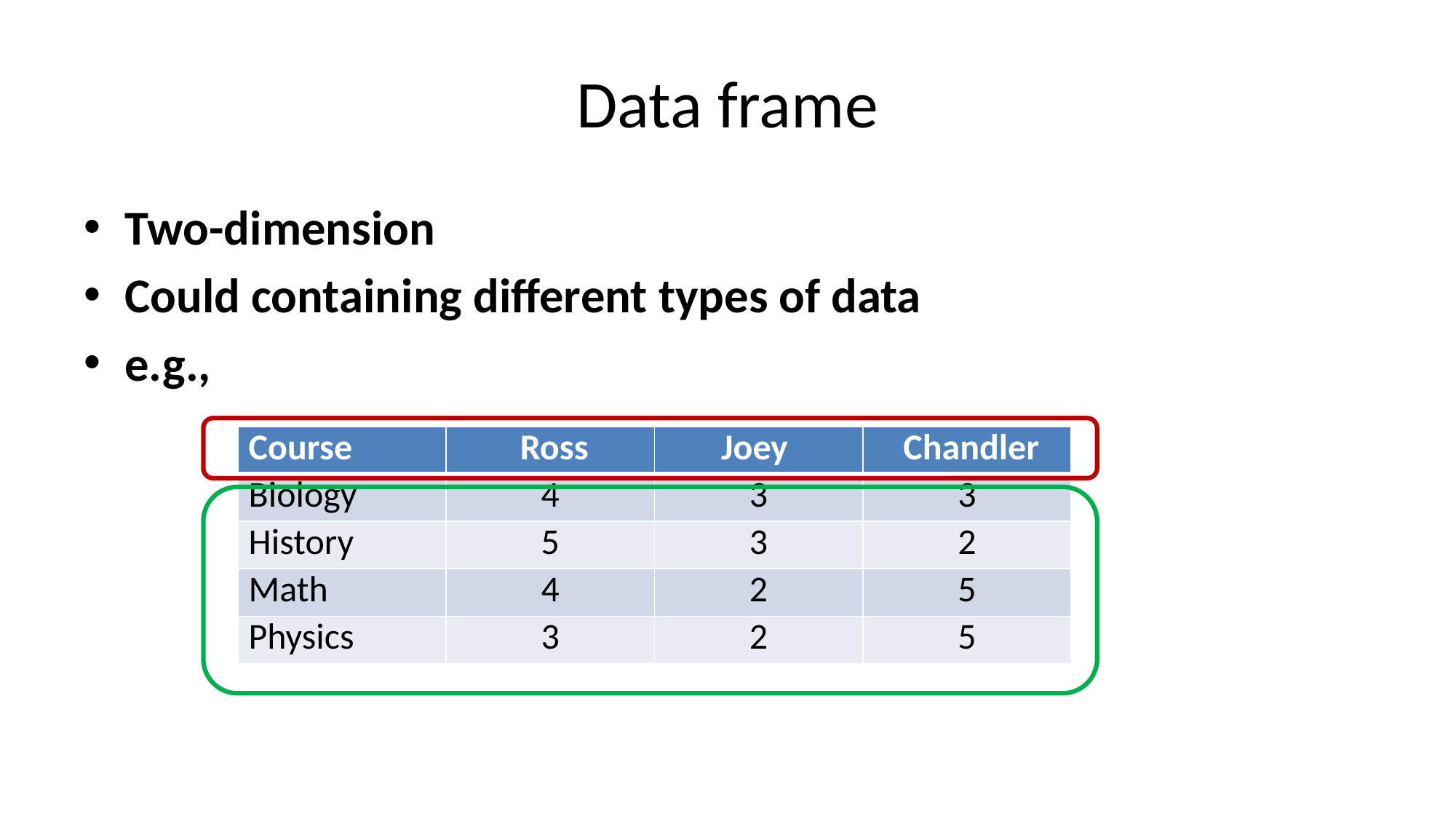

# Data frame
Two-dimension
Could containing different types of data
e.g.,

| Course | Ross | Joey | Chandler |
| --- | --- | --- | --- |
| Biology | 4 | 3 | 3 |
| History | 5 | 3 | 2 |
| Math | 4 | 2 | 5 |
| Physics | 3 | 2 | 5 |